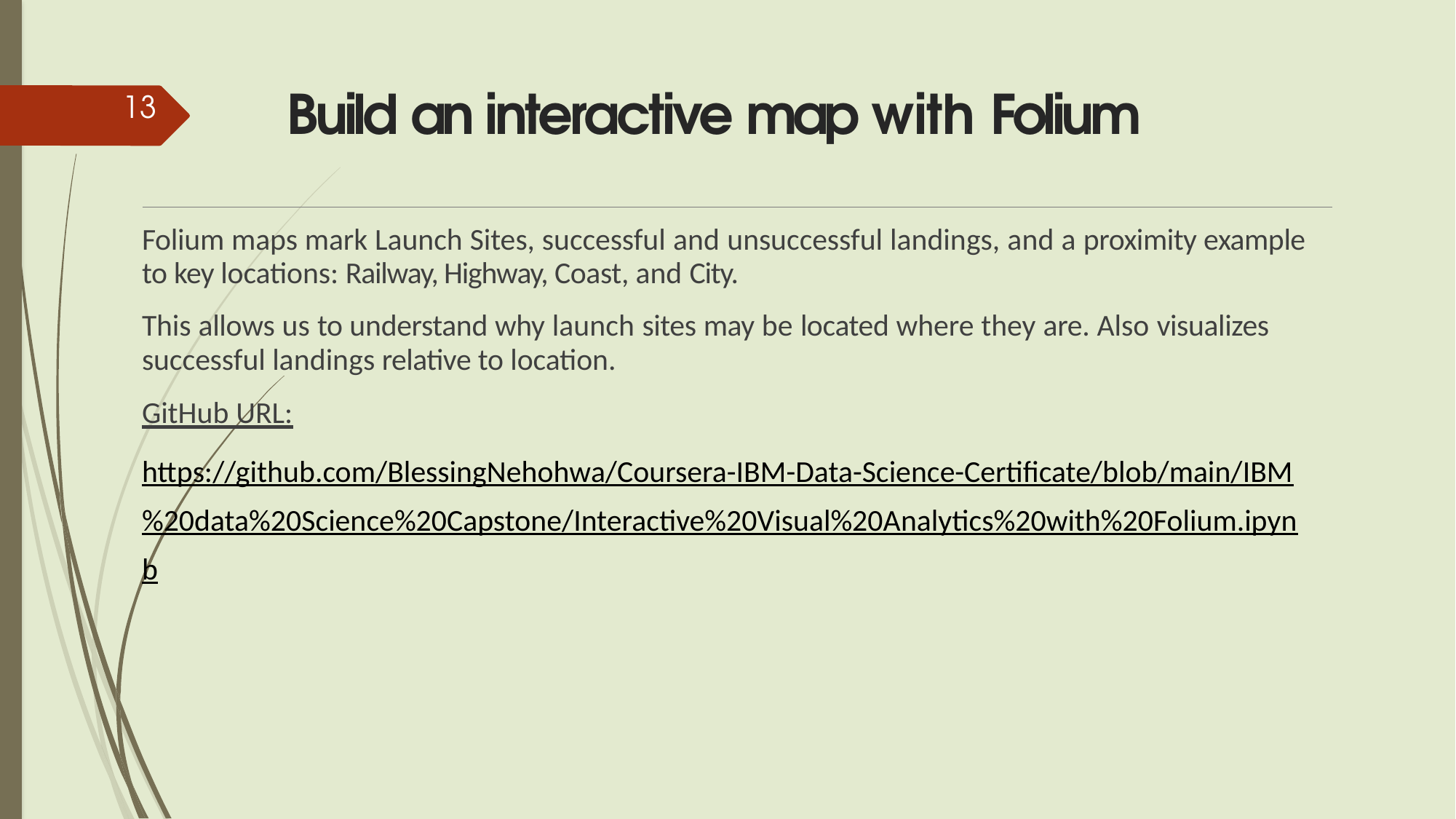

# Build an interactive map with Folium
13

Folium maps mark Launch Sites, successful and unsuccessful landings, and a proximity example to key locations: Railway, Highway, Coast, and City.
This allows us to understand why launch sites may be located where they are. Also visualizes successful landings relative to location.
GitHub URL:
https://github.com/BlessingNehohwa/Coursera-IBM-Data-Science-Certificate/blob/main/IBM%20data%20Science%20Capstone/Interactive%20Visual%20Analytics%20with%20Folium.ipynb